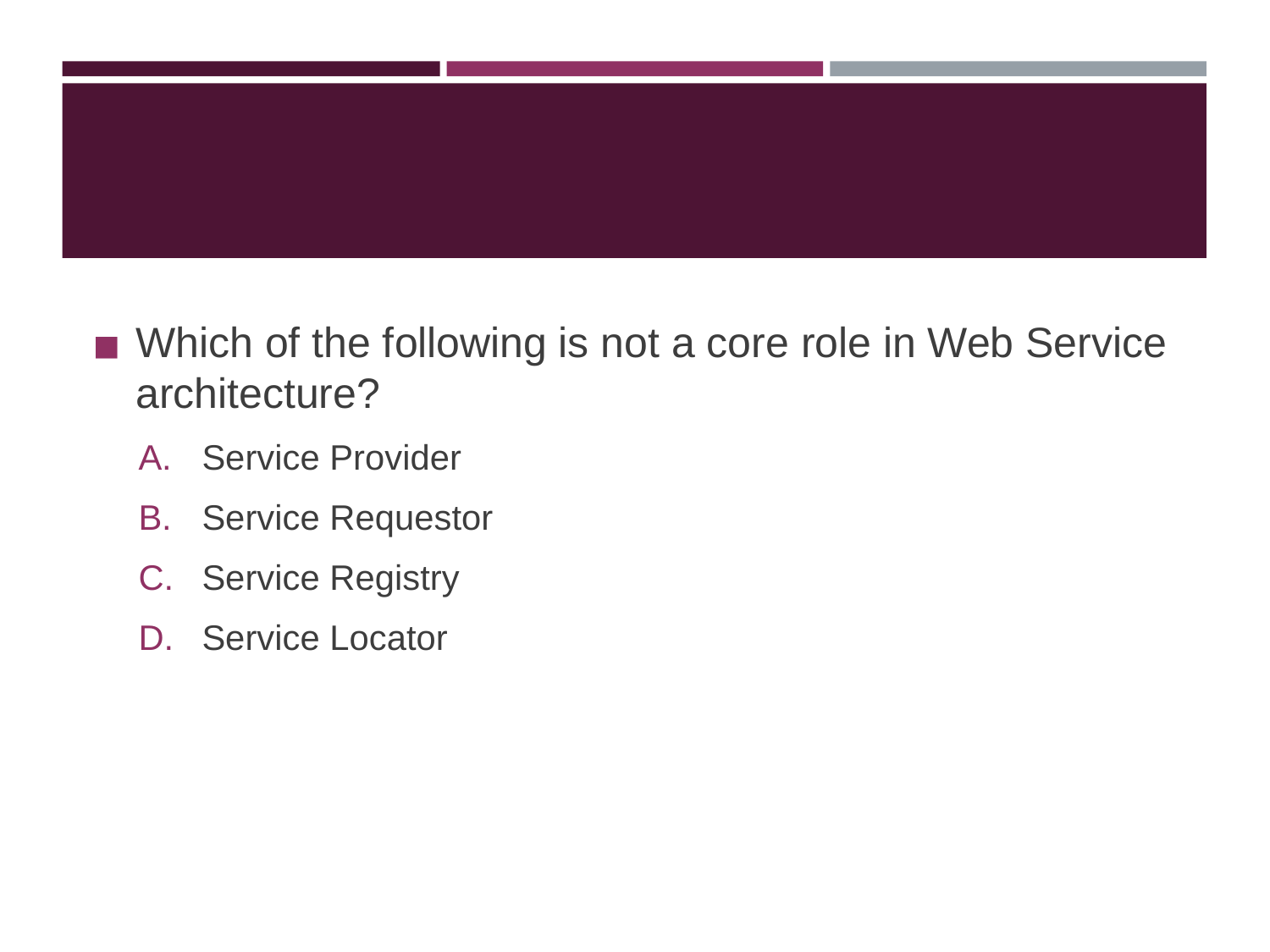

#
Which of the following is not a core role in Web Service architecture?
Service Provider
Service Requestor
Service Registry
Service Locator